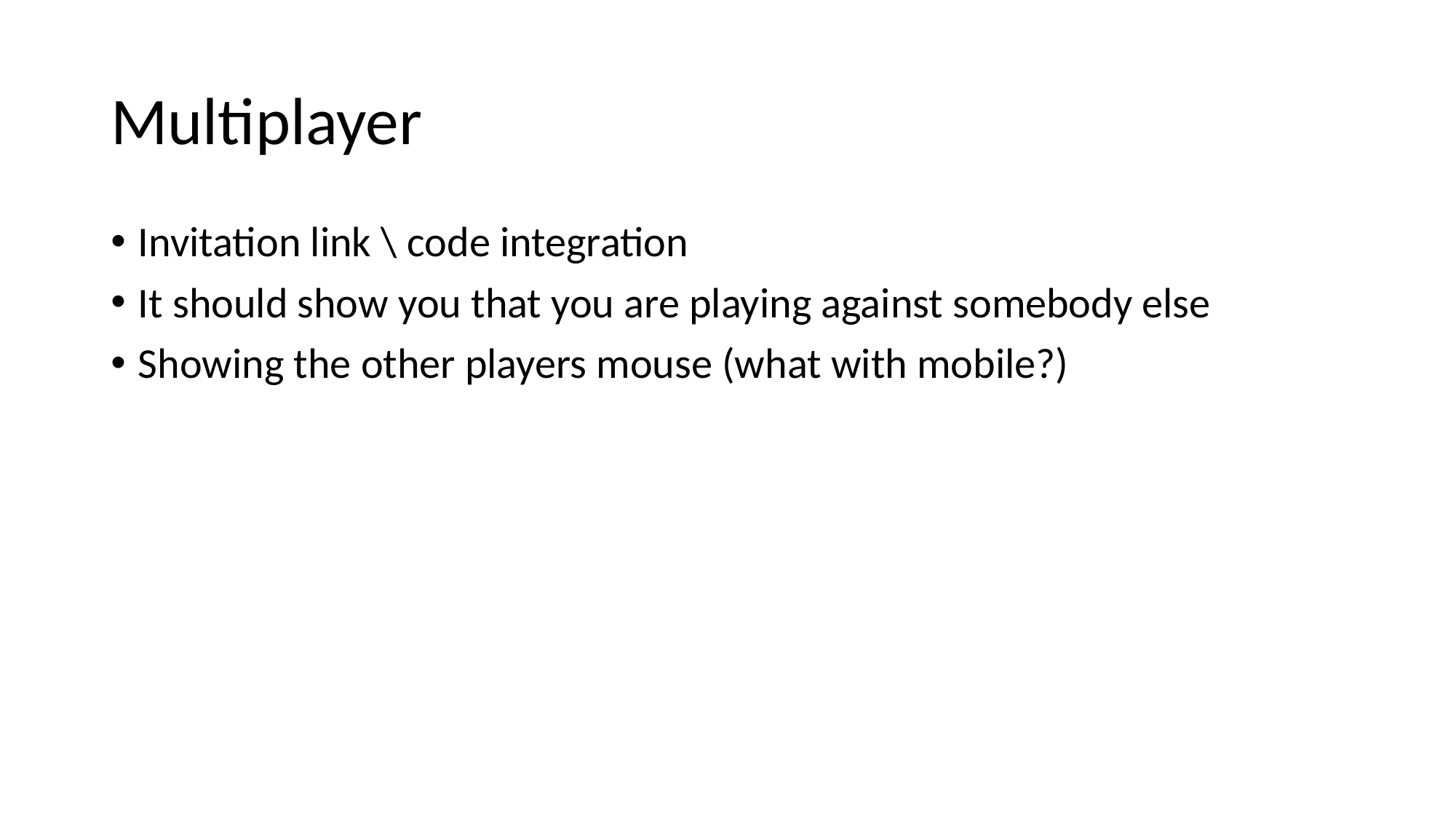

# Multiplayer
Invitation link \ code integration
It should show you that you are playing against somebody else
Showing the other players mouse (what with mobile?)